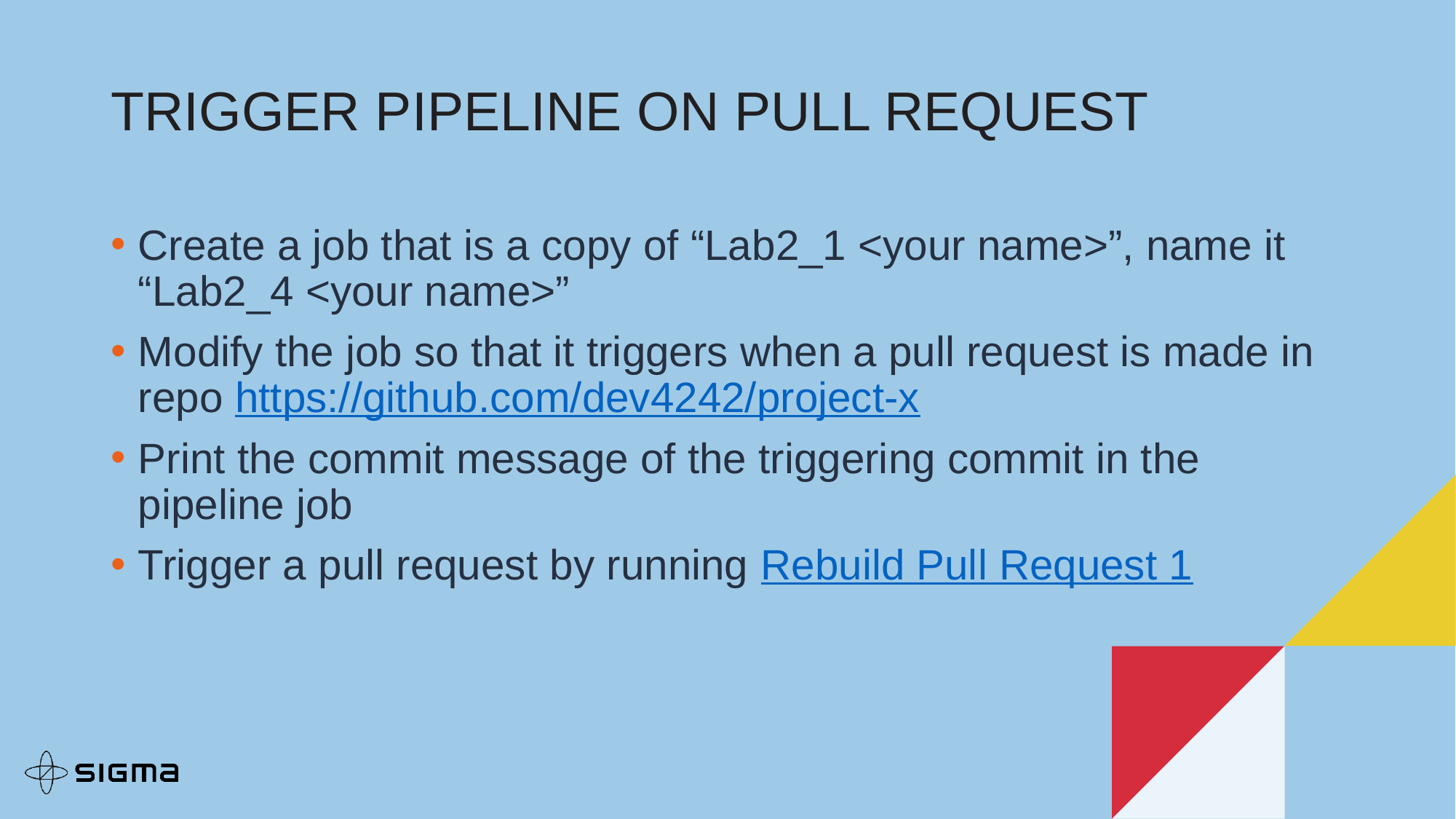

Trigger Pipeline on Pull request
Create a job that is a copy of “Lab2_1 <your name>”, name it “Lab2_4 <your name>”
Modify the job so that it triggers when a pull request is made in repo https://github.com/dev4242/project-x
Print the commit message of the triggering commit in the pipeline job
Trigger a pull request by running Rebuild Pull Request 1